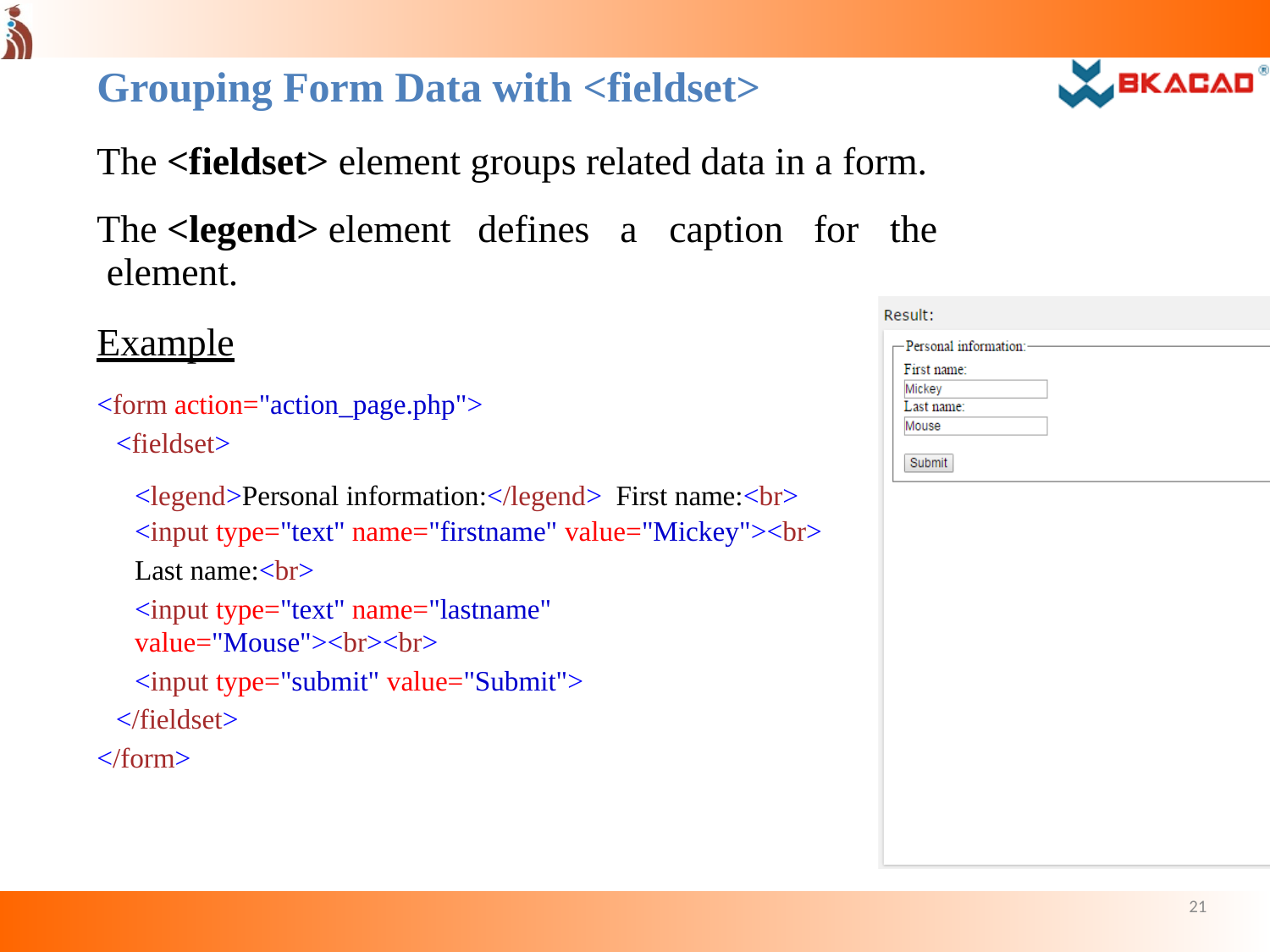

Grouping Form Data with <fieldset>
The <fieldset> element groups related data in a form.
The <legend> element	defines	a	caption	for	the  element.

Example
<form action="action_page.php">
<fieldset>
<legend>Personal information:</legend>  First name:<br>
<input type="text" name="firstname" value="Mickey"><br>
Last name:<br>
<input type="text" name="lastname" value="Mouse"><br><br>
<input type="submit" value="Submit">
</fieldset>
</form>
21